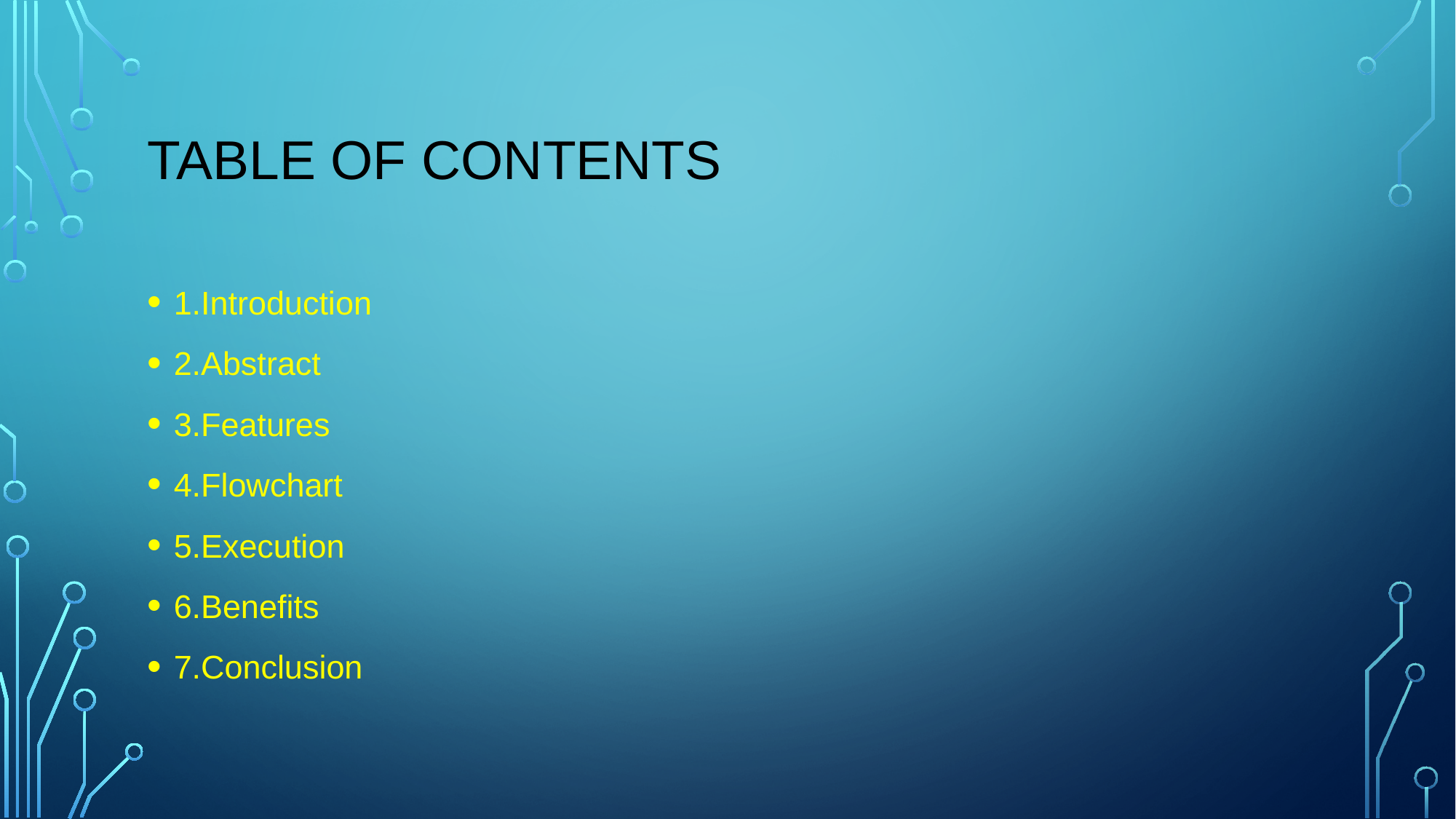

# Table of contents
1.Introduction
2.Abstract
3.Features
4.Flowchart
5.Execution
6.Benefits
7.Conclusion